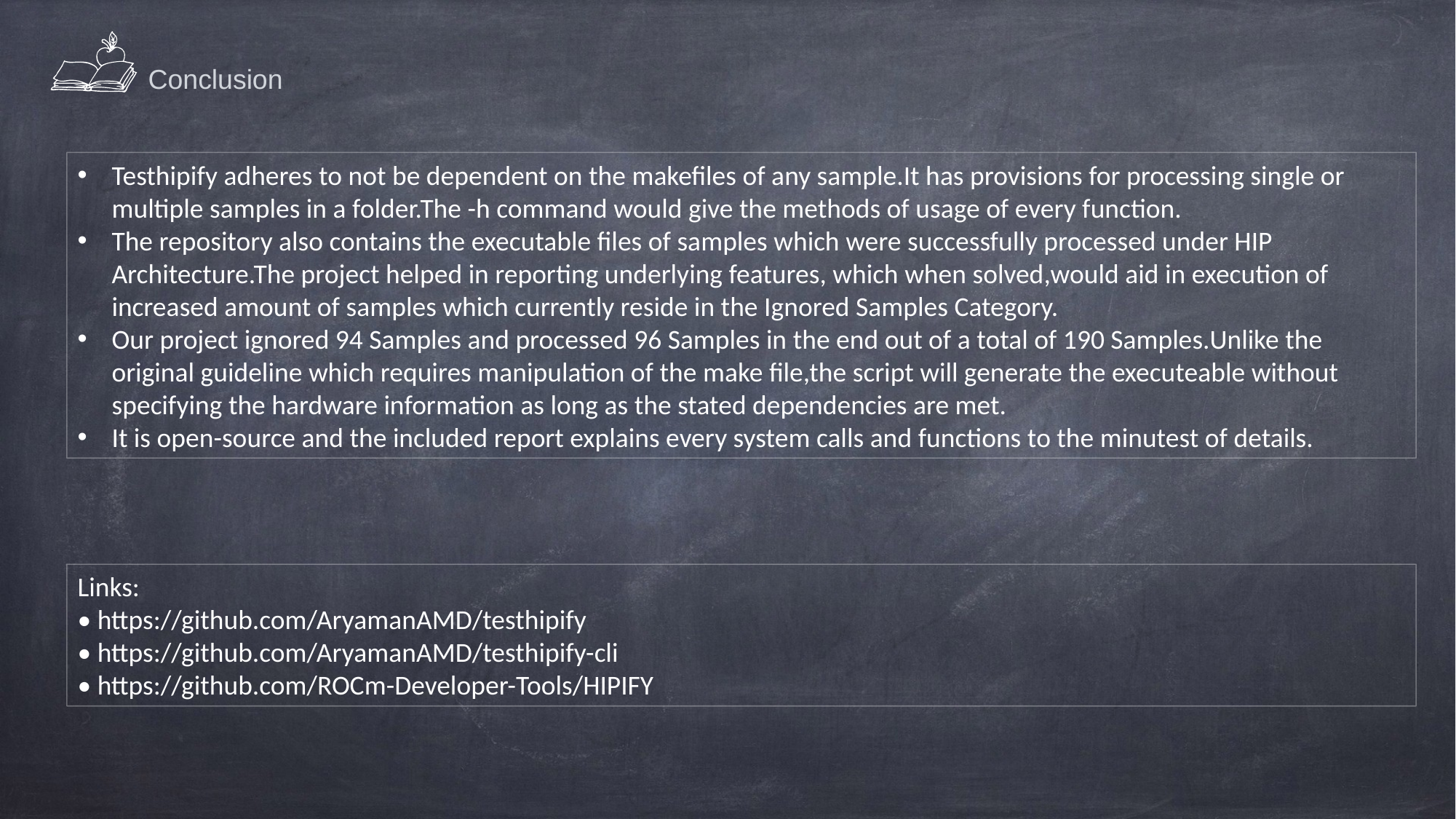

Conclusion
Testhipify adheres to not be dependent on the makefiles of any sample.It has provisions for processing single or multiple samples in a folder.The -h command would give the methods of usage of every function.
The repository also contains the executable files of samples which were successfully processed under HIP Architecture.The project helped in reporting underlying features, which when solved,would aid in execution of increased amount of samples which currently reside in the Ignored Samples Category.
Our project ignored 94 Samples and processed 96 Samples in the end out of a total of 190 Samples.Unlike the original guideline which requires manipulation of the make file,the script will generate the executeable without specifying the hardware information as long as the stated dependencies are met.
It is open-source and the included report explains every system calls and functions to the minutest of details.
Links:
• https://github.com/AryamanAMD/testhipify
• https://github.com/AryamanAMD/testhipify-cli
• https://github.com/ROCm-Developer-Tools/HIPIFY